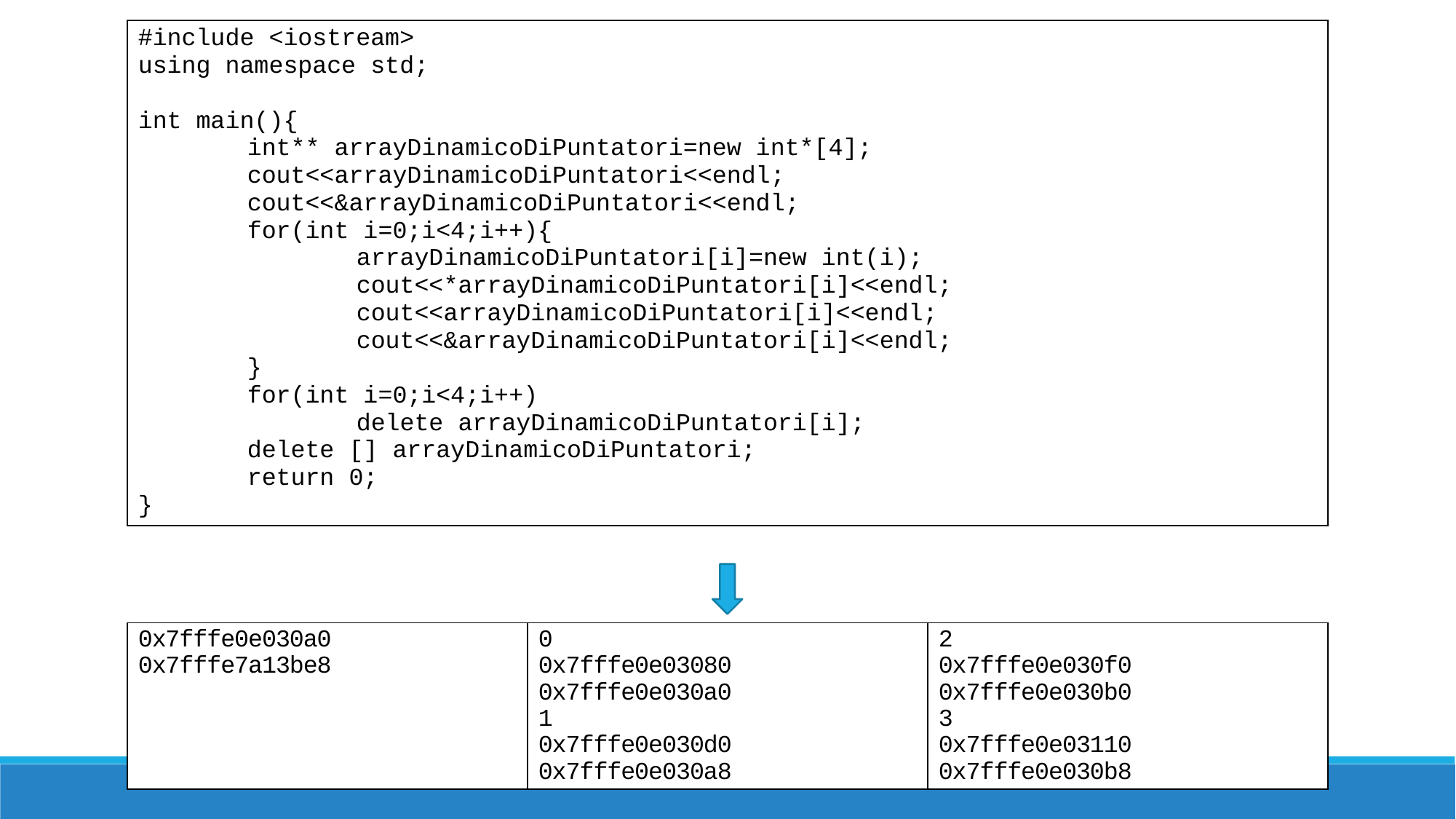

| #include <iostream> using namespace std; int main(){ int\*\* arrayDinamicoDiPuntatori=new int\*[4]; cout<<arrayDinamicoDiPuntatori<<endl; cout<<&arrayDinamicoDiPuntatori<<endl; for(int i=0;i<4;i++){ arrayDinamicoDiPuntatori[i]=new int(i); cout<<\*arrayDinamicoDiPuntatori[i]<<endl; cout<<arrayDinamicoDiPuntatori[i]<<endl; cout<<&arrayDinamicoDiPuntatori[i]<<endl; } for(int i=0;i<4;i++) delete arrayDinamicoDiPuntatori[i]; delete [] arrayDinamicoDiPuntatori; return 0; } |
| --- |

| 0x7fffe0e030a0 0x7fffe7a13be8 | 0 0x7fffe0e03080 0x7fffe0e030a0 1 0x7fffe0e030d0 0x7fffe0e030a8 | 2 0x7fffe0e030f0 0x7fffe0e030b0 3 0x7fffe0e03110 0x7fffe0e030b8 |
| --- | --- | --- |